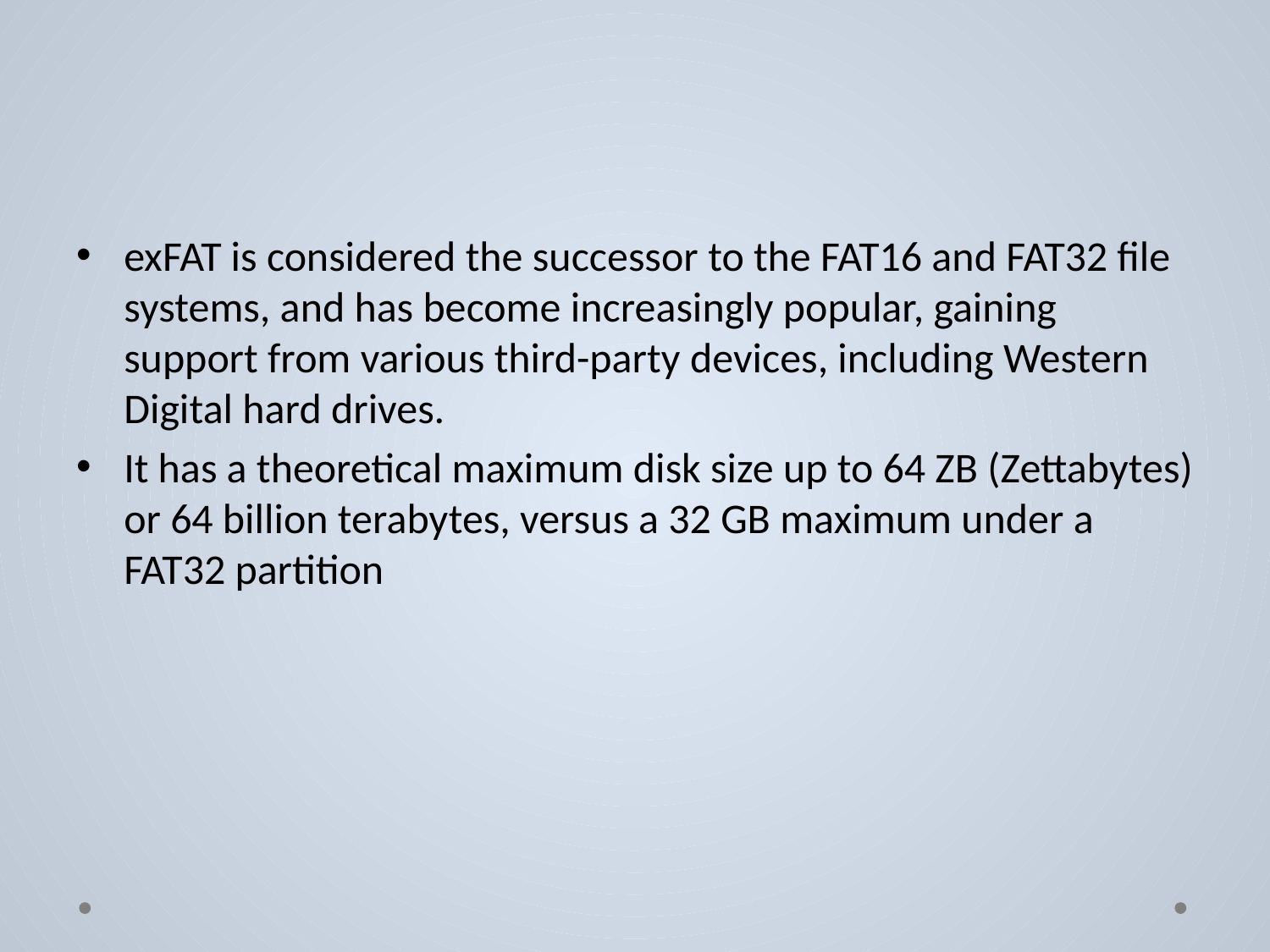

exFAT is considered the successor to the FAT16 and FAT32 file systems, and has become increasingly popular, gaining support from various third-party devices, including Western Digital hard drives.
It has a theoretical maximum disk size up to 64 ZB (Zettabytes) or 64 billion terabytes, versus a 32 GB maximum under a FAT32 partition